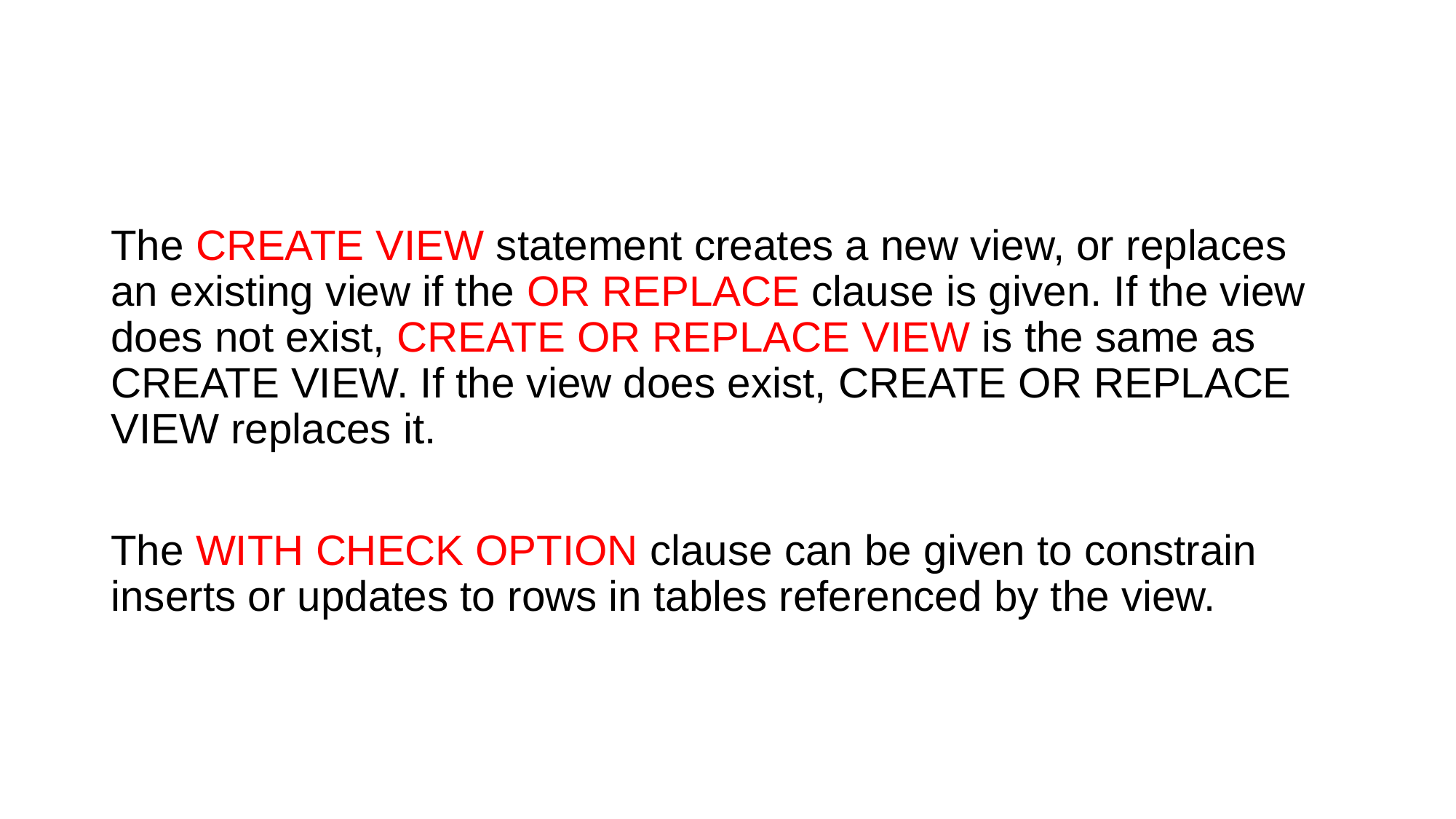

#
The CREATE VIEW statement creates a new view, or replaces an existing view if the OR REPLACE clause is given. If the view does not exist, CREATE OR REPLACE VIEW is the same as CREATE VIEW. If the view does exist, CREATE OR REPLACE VIEW replaces it.

The WITH CHECK OPTION clause can be given to constrain inserts or updates to rows in tables referenced by the view.